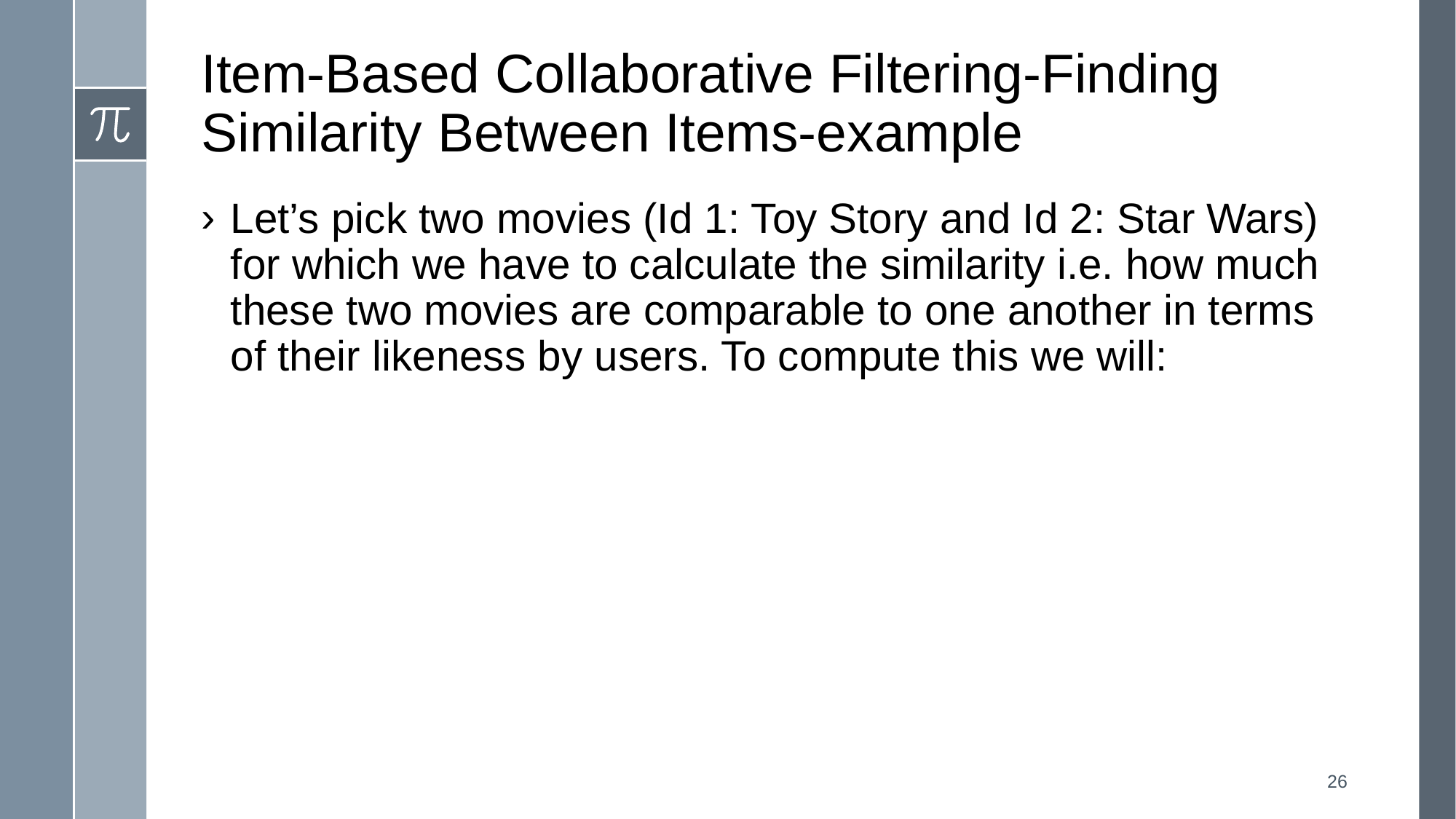

# Item-Based Collaborative Filtering-Finding Similarity Between Items-example
Let’s pick two movies (Id 1: Toy Story and Id 2: Star Wars) for which we have to calculate the similarity i.e. how much these two movies are comparable to one another in terms of their likeness by users. To compute this we will:

26